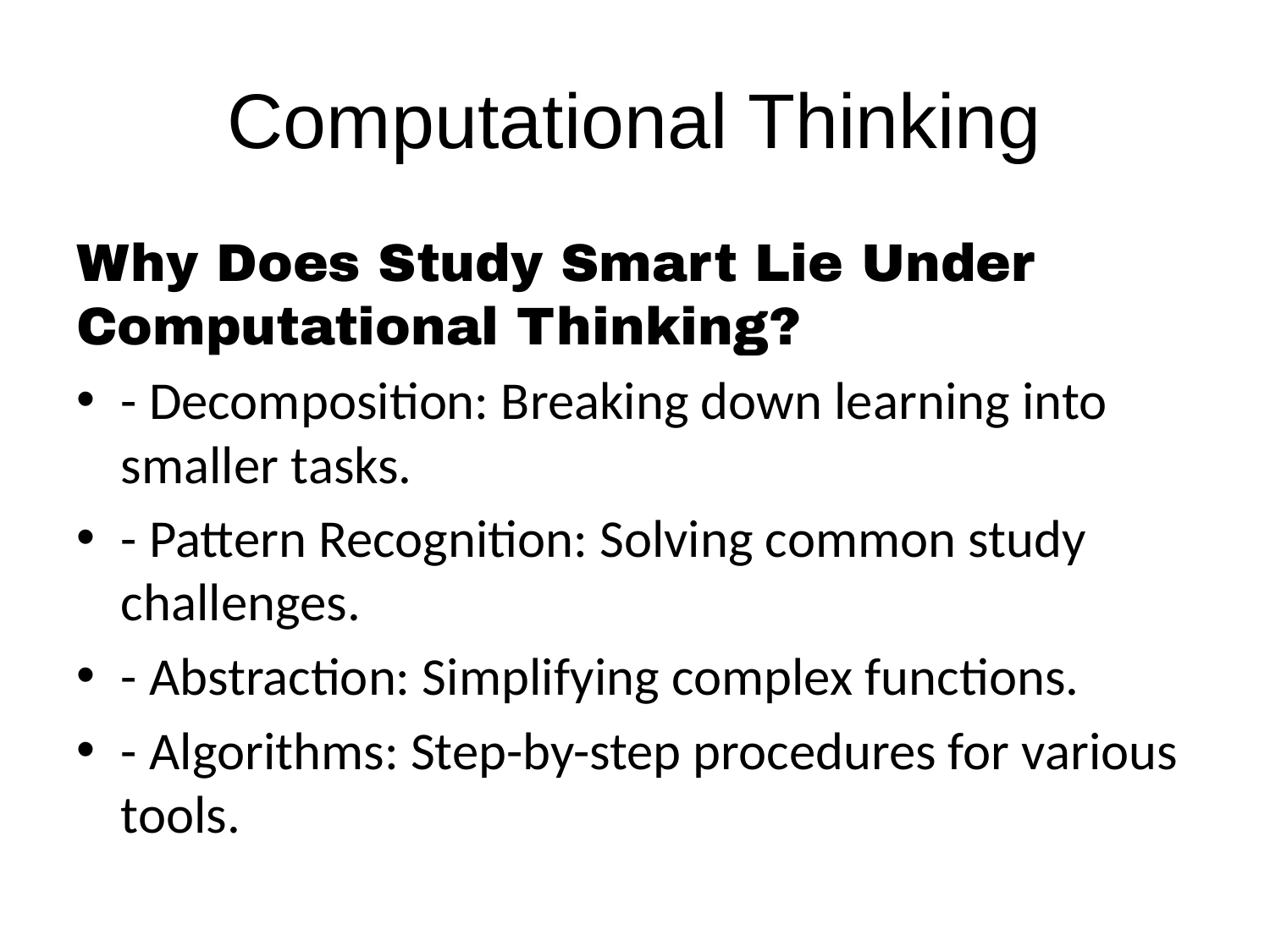

# Computational Thinking
Why Does Study Smart Lie Under Computational Thinking?
- Decomposition: Breaking down learning into smaller tasks.
- Pattern Recognition: Solving common study challenges.
- Abstraction: Simplifying complex functions.
- Algorithms: Step-by-step procedures for various tools.